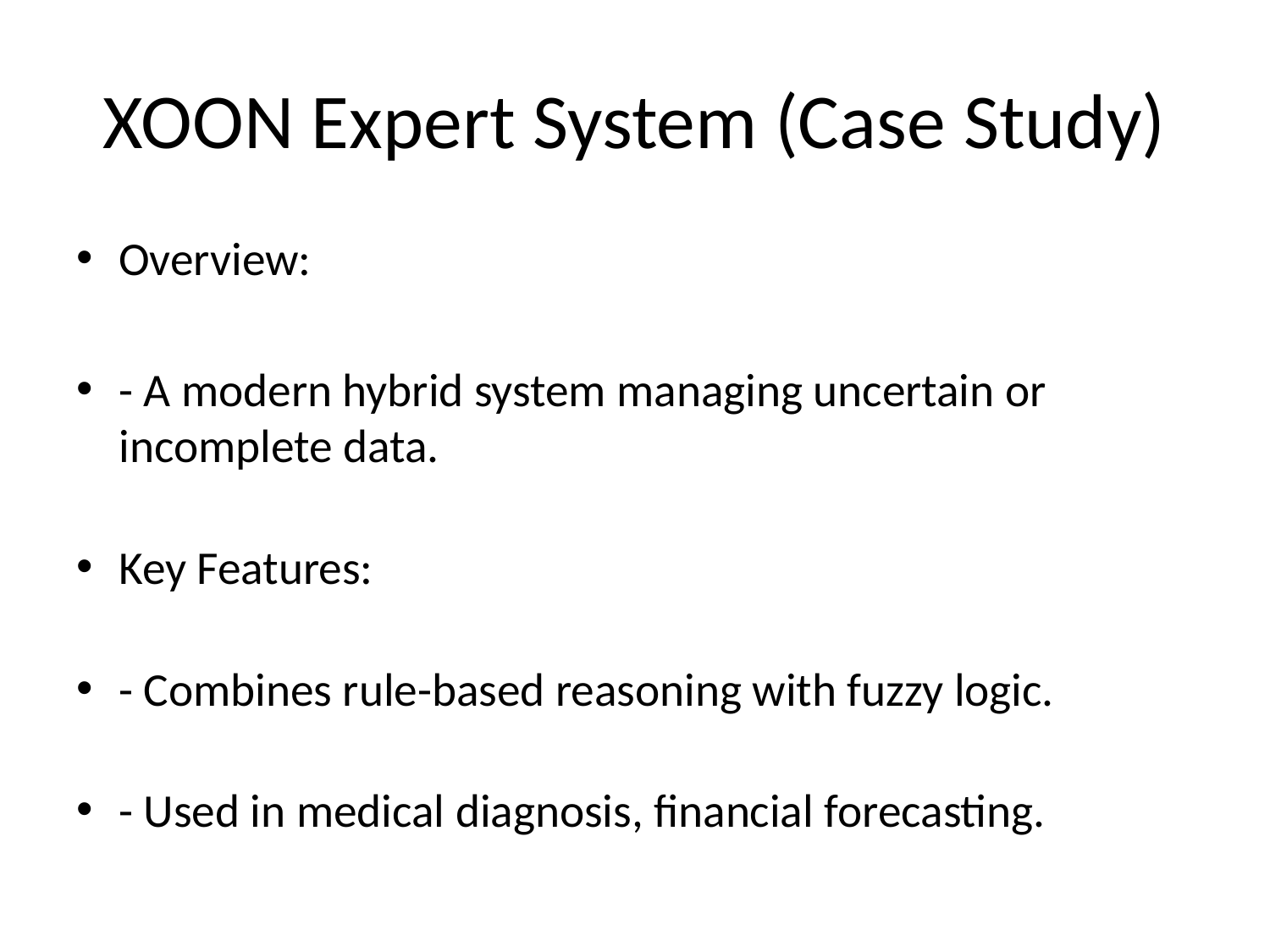

# XOON Expert System (Case Study)
Overview:

- A modern hybrid system managing uncertain or incomplete data.
Key Features:
- Combines rule-based reasoning with fuzzy logic.
- Used in medical diagnosis, financial forecasting.